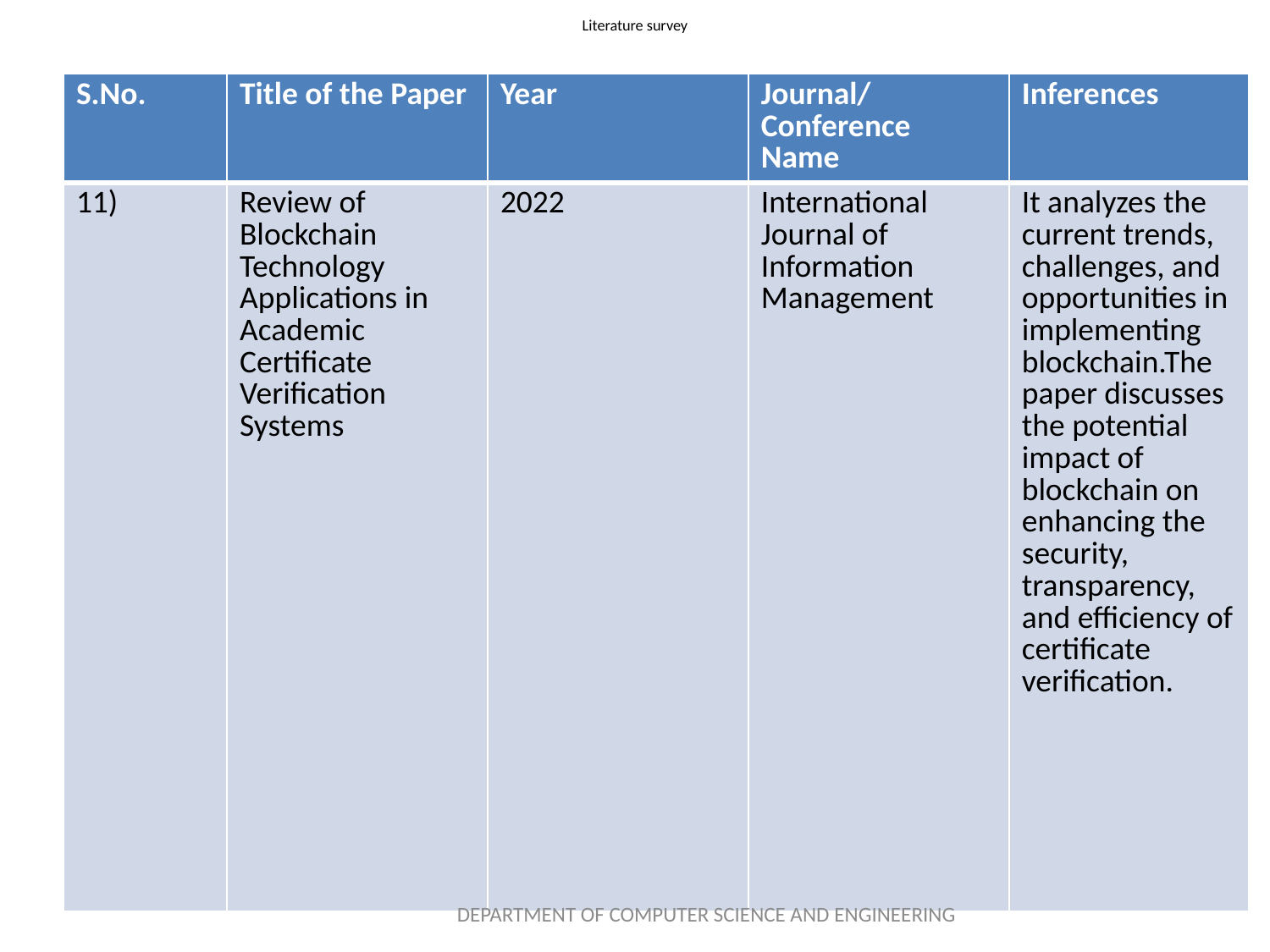

# Literature survey
| S.No. | Title of the Paper | Year | Journal/Conference Name | Inferences |
| --- | --- | --- | --- | --- |
| 11) | Review of Blockchain Technology Applications in Academic Certificate Verification Systems | 2022 | International Journal of Information Management | It analyzes the current trends, challenges, and opportunities in implementing blockchain.The paper discusses the potential impact of blockchain on enhancing the security, transparency, and efficiency of certificate verification. |
DEPARTMENT OF COMPUTER SCIENCE AND ENGINEERING